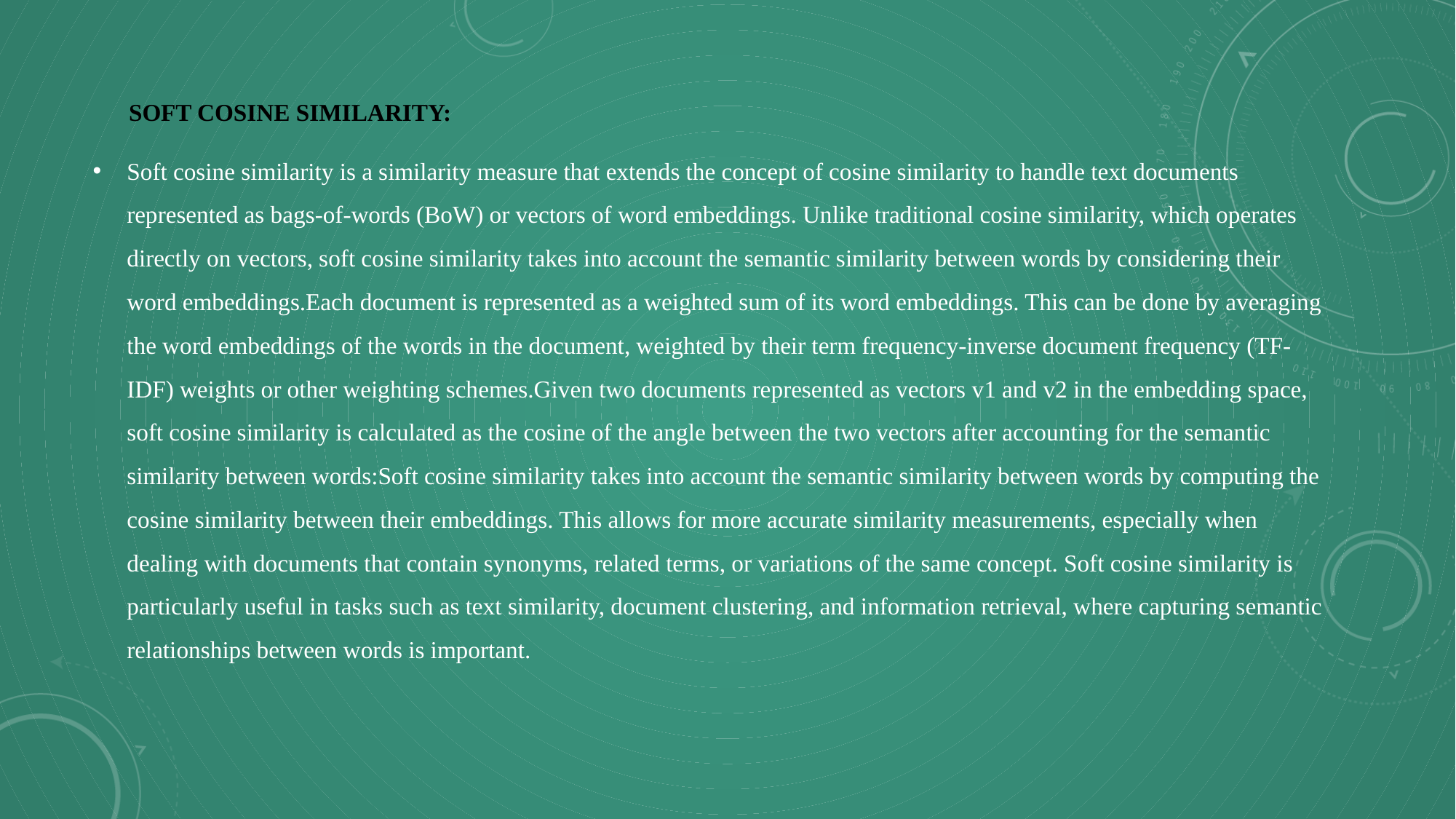

SOFT COSINE SIMILARITY:
Soft cosine similarity is a similarity measure that extends the concept of cosine similarity to handle text documents represented as bags-of-words (BoW) or vectors of word embeddings. Unlike traditional cosine similarity, which operates directly on vectors, soft cosine similarity takes into account the semantic similarity between words by considering their word embeddings.Each document is represented as a weighted sum of its word embeddings. This can be done by averaging the word embeddings of the words in the document, weighted by their term frequency-inverse document frequency (TF-IDF) weights or other weighting schemes.Given two documents represented as vectors v1 and v2 in the embedding space, soft cosine similarity is calculated as the cosine of the angle between the two vectors after accounting for the semantic similarity between words:Soft cosine similarity takes into account the semantic similarity between words by computing the cosine similarity between their embeddings. This allows for more accurate similarity measurements, especially when dealing with documents that contain synonyms, related terms, or variations of the same concept. Soft cosine similarity is particularly useful in tasks such as text similarity, document clustering, and information retrieval, where capturing semantic relationships between words is important.